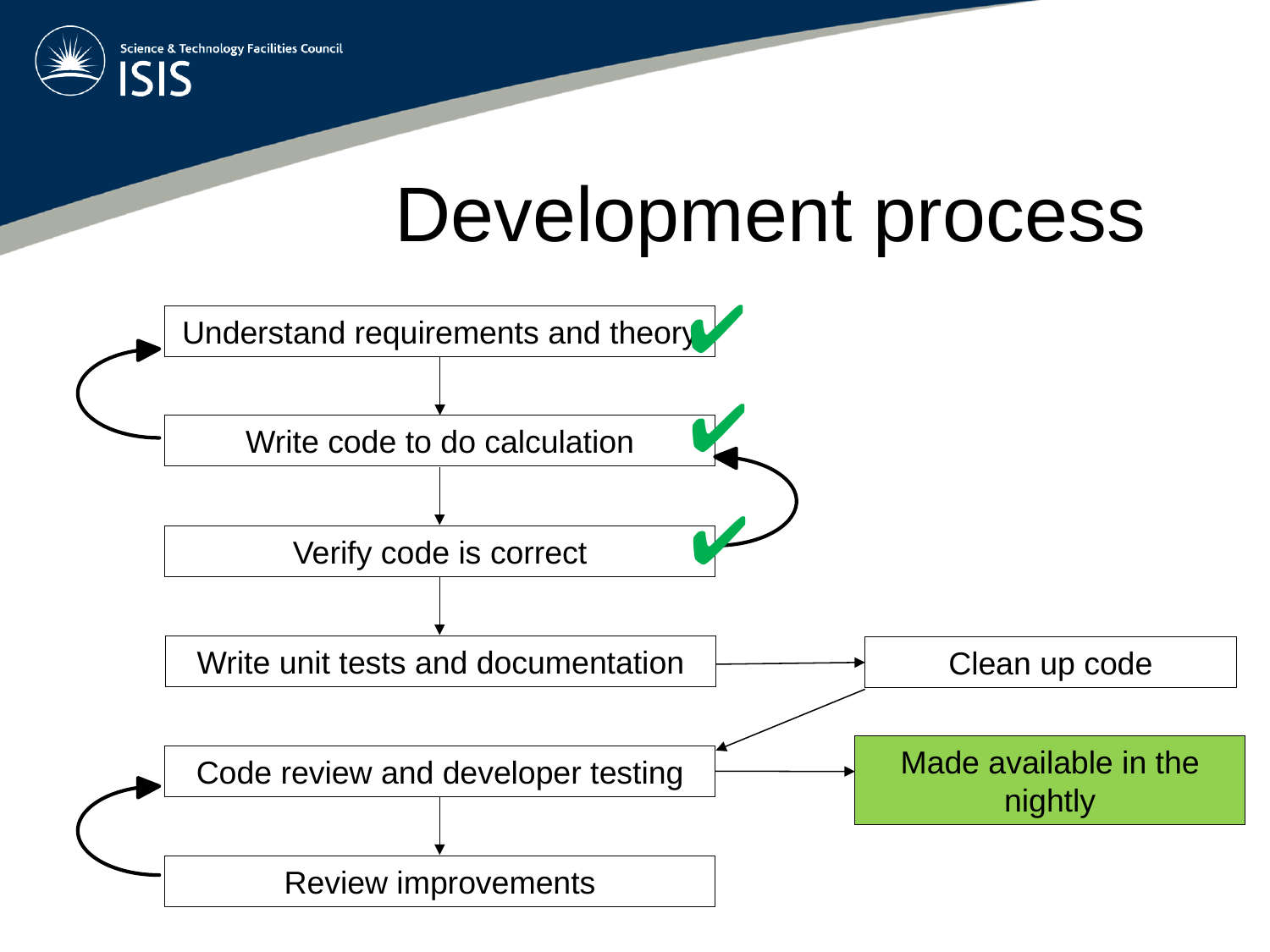

# Development process
✔
Understand requirements and theory

✔
Write code to do calculation

✔
Verify code is correct
Write unit tests and documentation
Clean up code
Made available in the nightly
Code review and developer testing

Review improvements